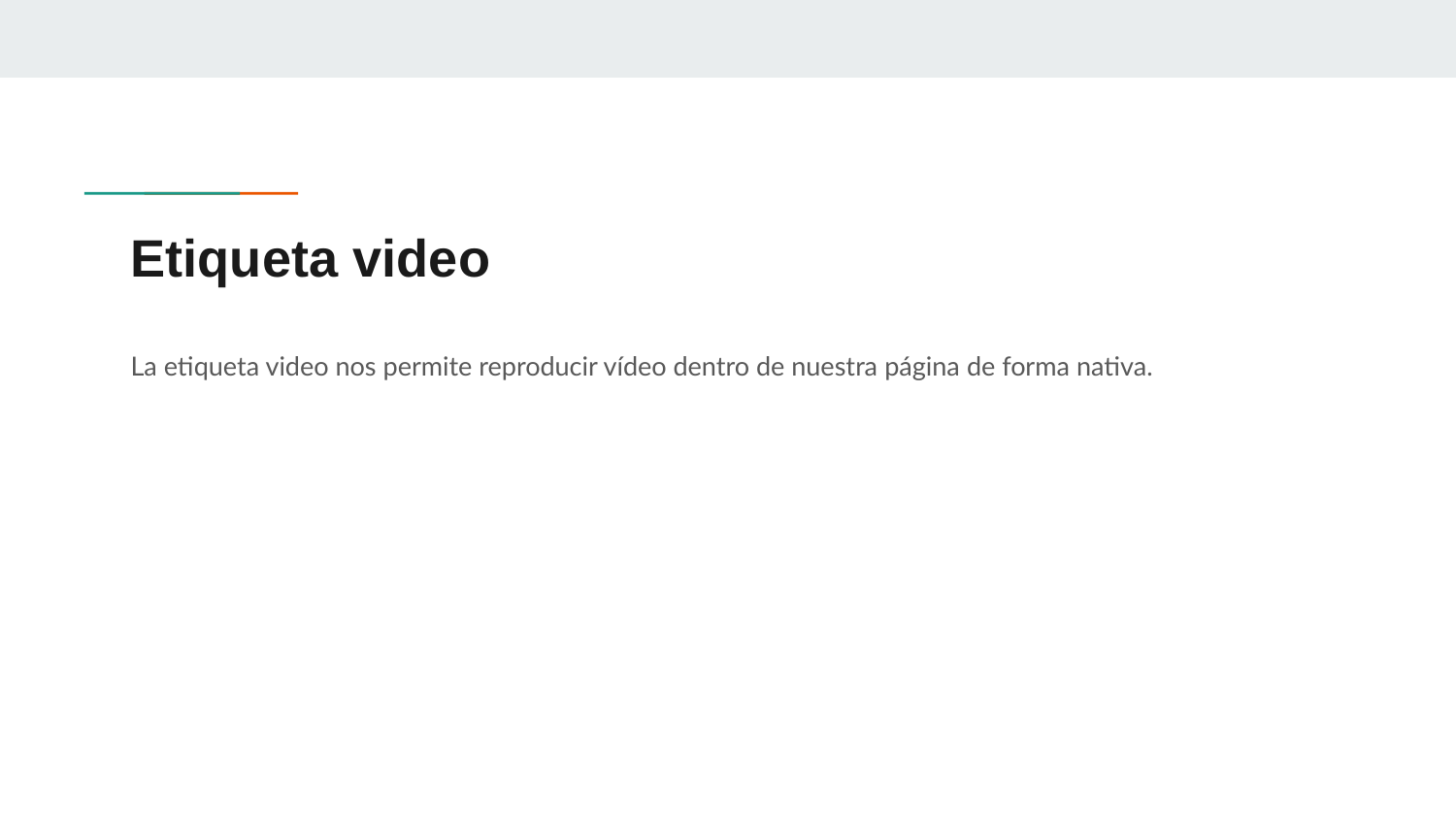

# Etiqueta video
La etiqueta video nos permite reproducir vídeo dentro de nuestra página de forma nativa.